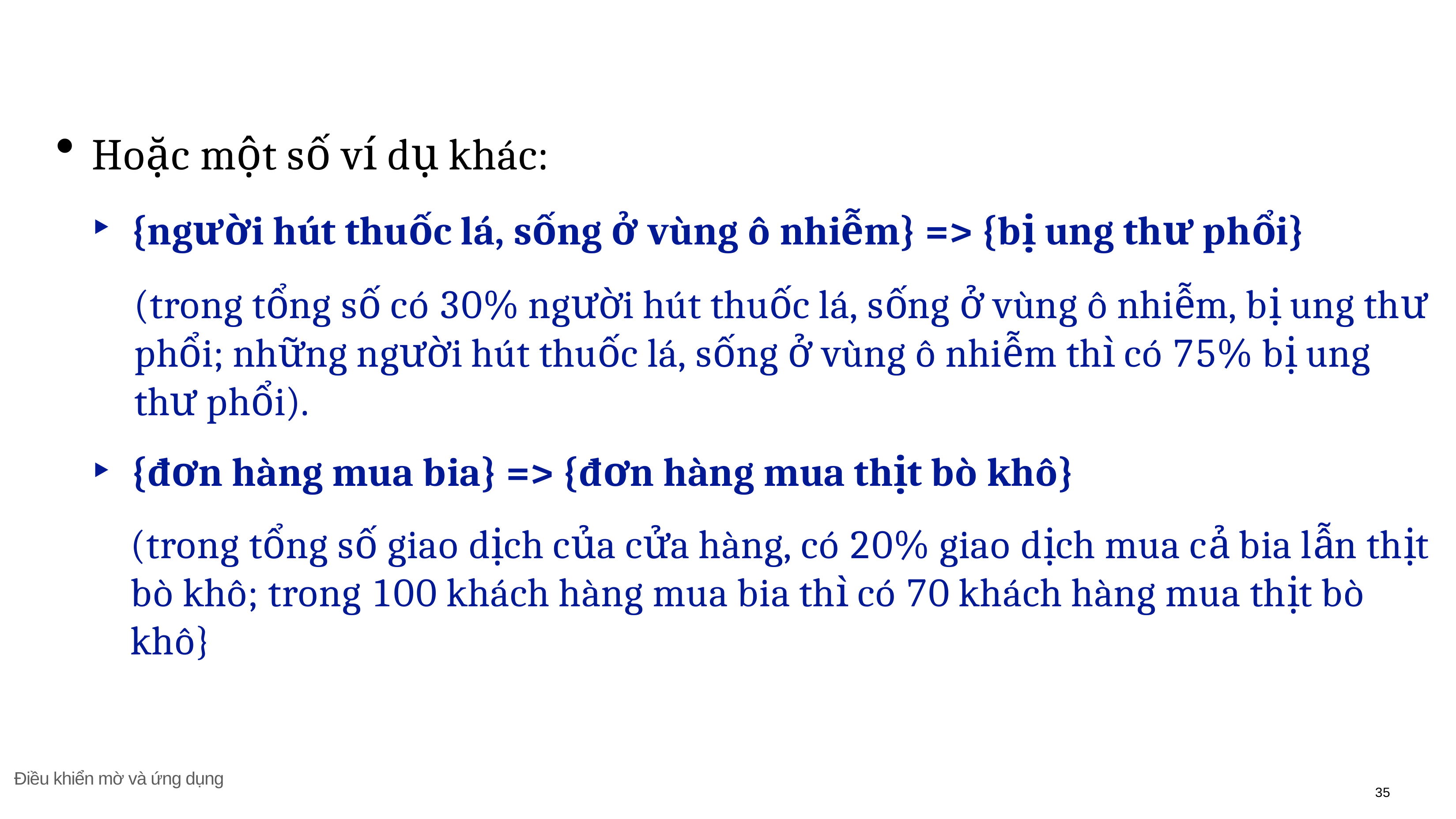

Hoặc một số vı́ dụ khác:
{người hút thuốc lá, sống ở vùng ô nhiễm} => {bị ung thư phổi}
(trong tổng số có 30% người hút thuốc lá, sống ở vùng ô nhiễm, bị ung thư phổi; những người hút thuốc lá, sống ở vùng ô nhiễm thı̀ có 75% bị ung thư phổi).
{đơn hàng mua bia} => {đơn hàng mua thịt bò khô}
(trong tổng số giao dịch của cửa hàng, có 20% giao dịch mua cả bia lẫn thịt bò khô; trong 100 khách hàng mua bia thı̀ có 70 khách hàng mua thịt bò khô}
Điều khiển mờ và ứng dụng
35